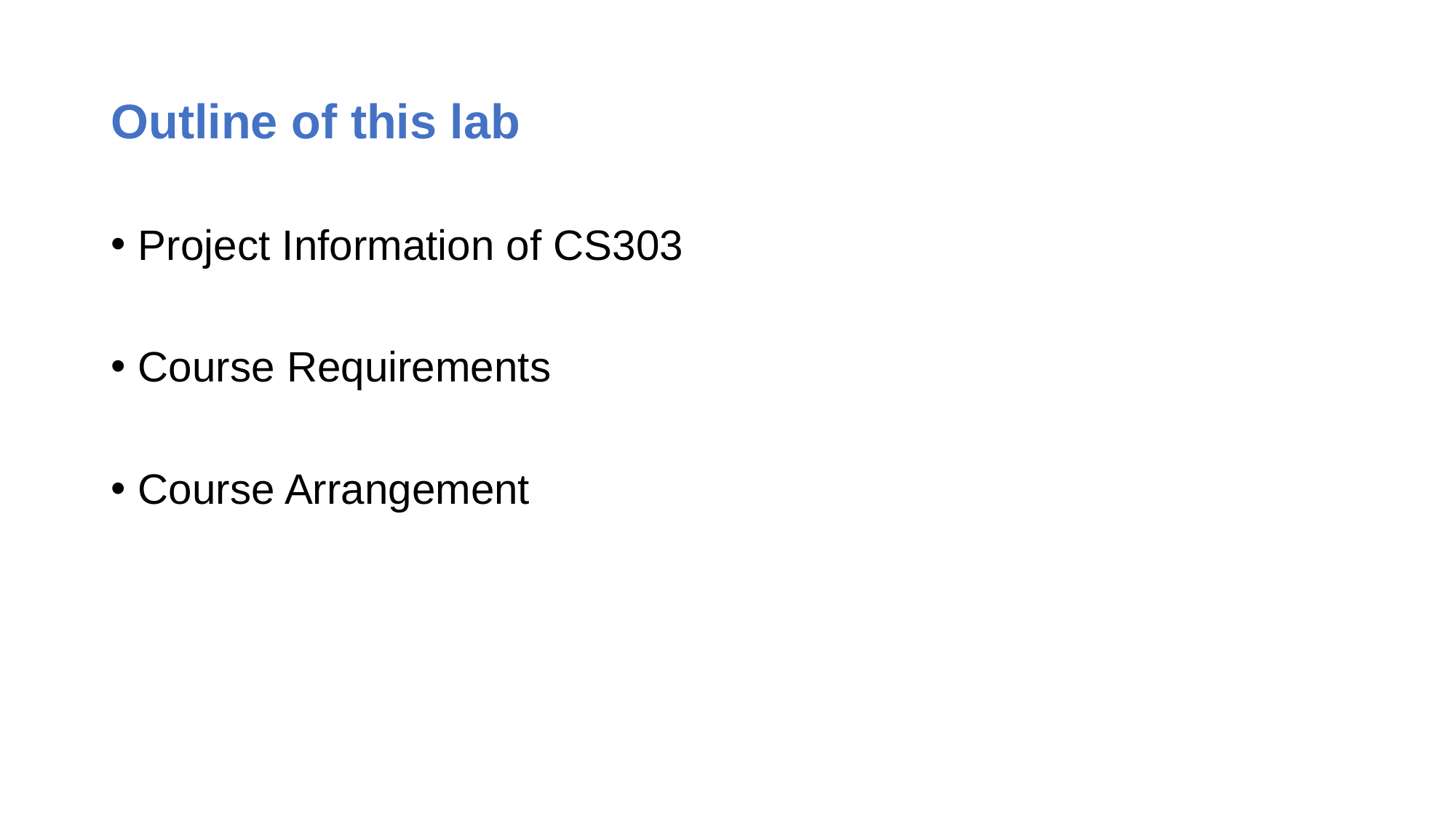

# Outline of this lab
Project Information of CS303

Course Requirements

Course Arrangement